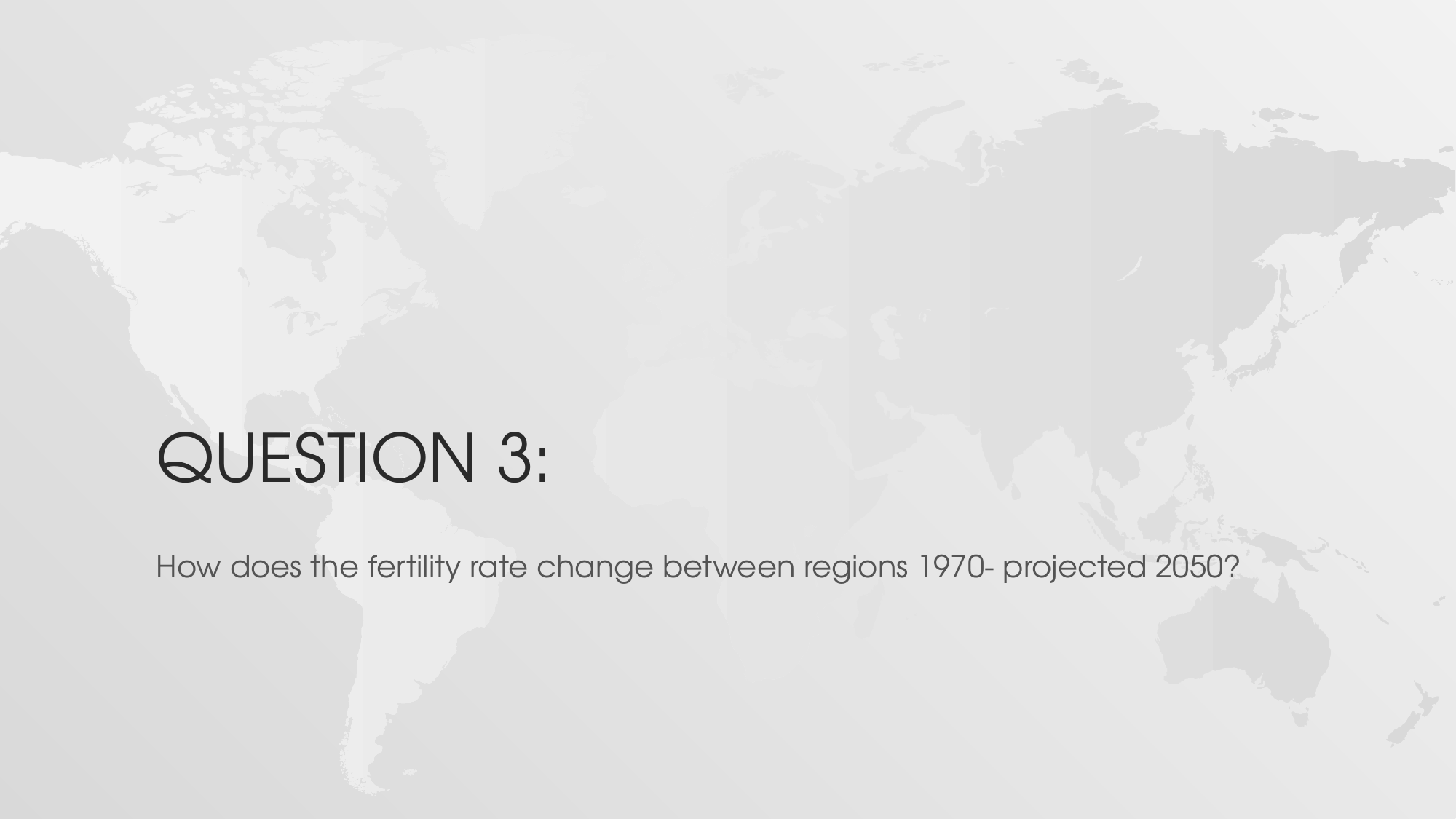

# Question 3:
How does the fertility rate change between regions 1970- projected 2050?